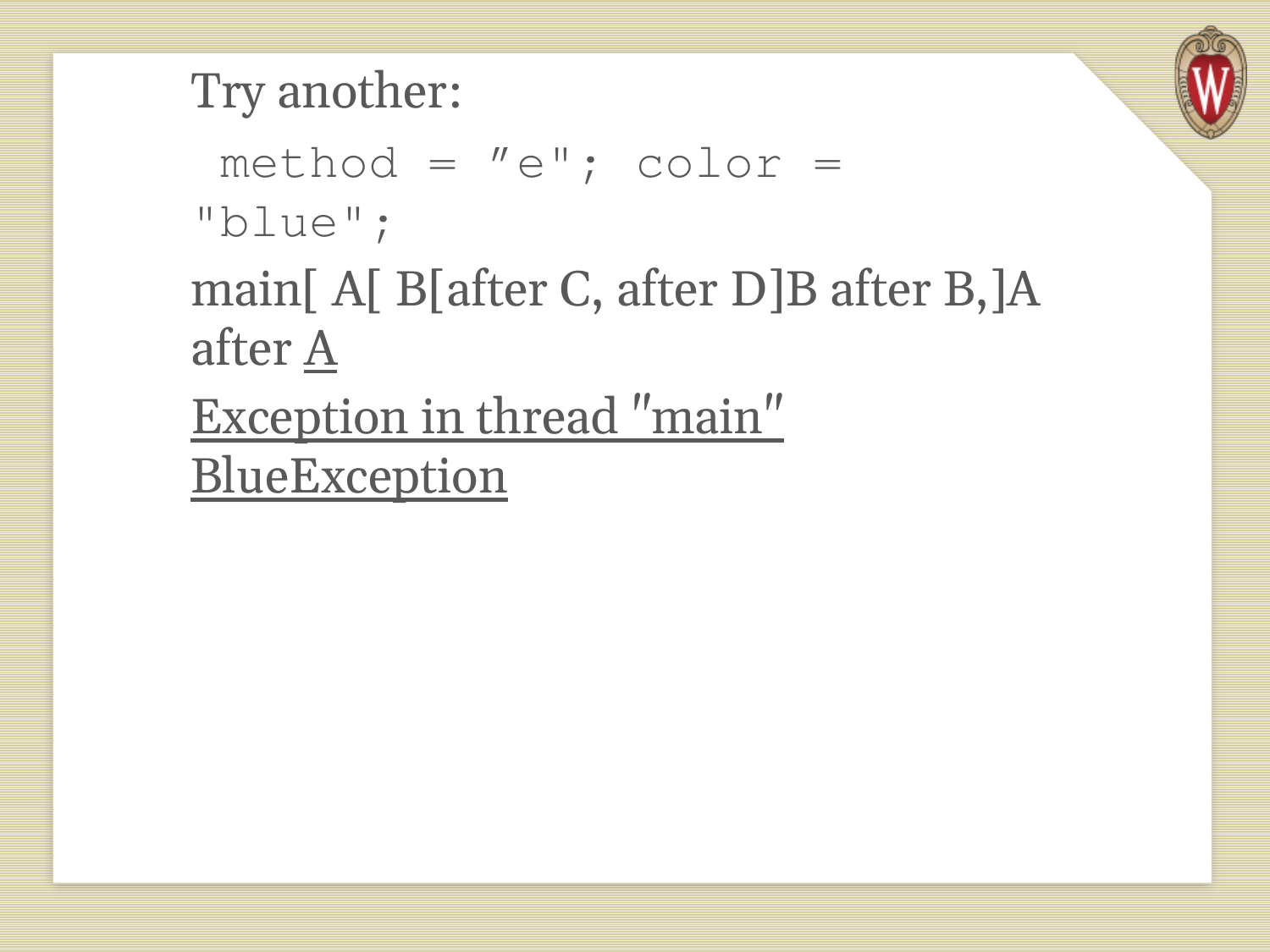

Try another:
 method = ”e"; color = "blue";
main[ A[ B[after C, after D]B after B,]A after A
Exception in thread "main" BlueException